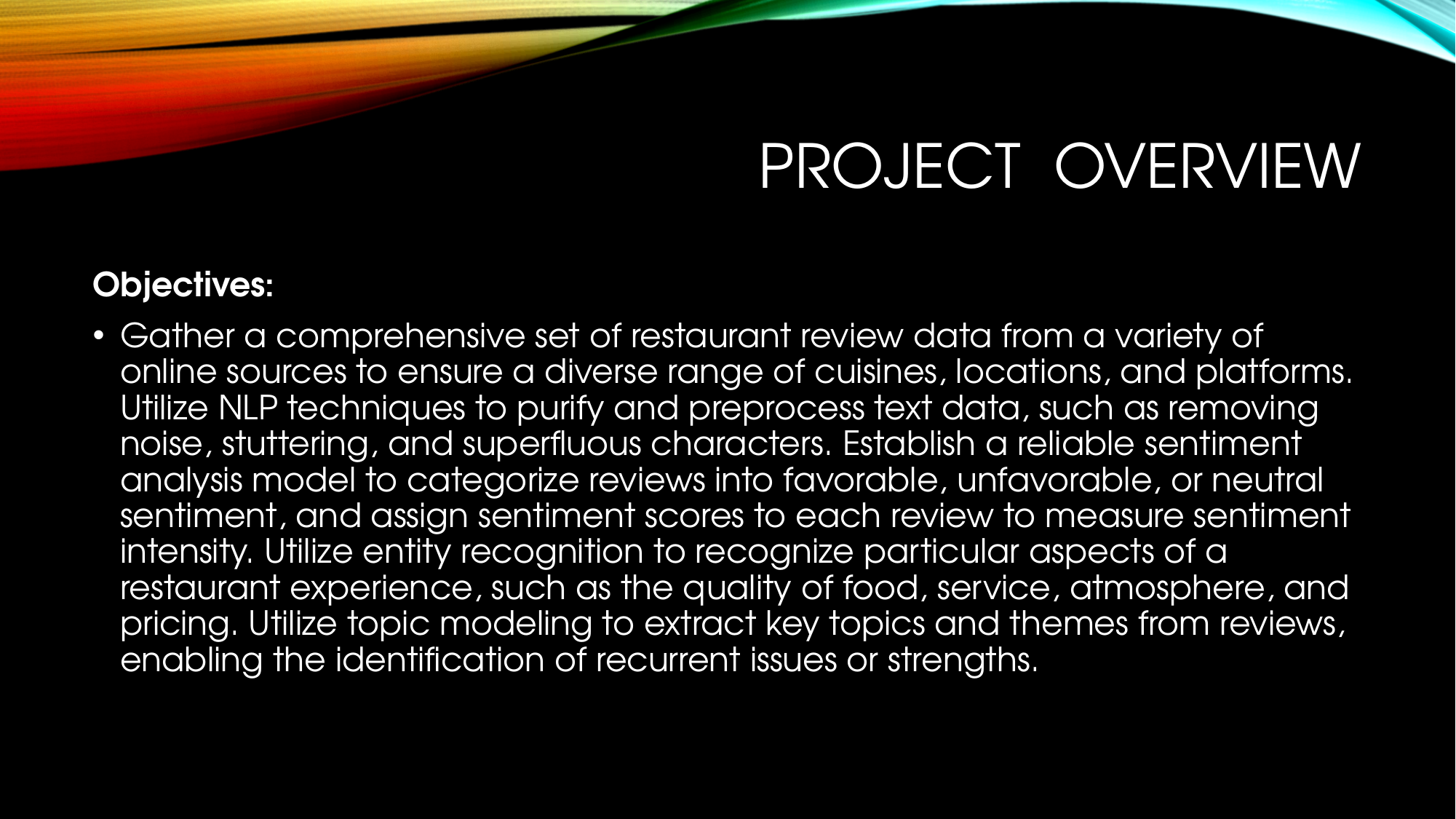

# PROJECT  OVERVIEW
Objectives:
Gather a comprehensive set of restaurant review data from a variety of online sources to ensure a diverse range of cuisines, locations, and platforms. Utilize NLP techniques to purify and preprocess text data, such as removing noise, stuttering, and superfluous characters. Establish a reliable sentiment analysis model to categorize reviews into favorable, unfavorable, or neutral sentiment, and assign sentiment scores to each review to measure sentiment intensity. Utilize entity recognition to recognize particular aspects of a restaurant experience, such as the quality of food, service, atmosphere, and pricing. Utilize topic modeling to extract key topics and themes from reviews, enabling the identification of recurrent issues or strengths.